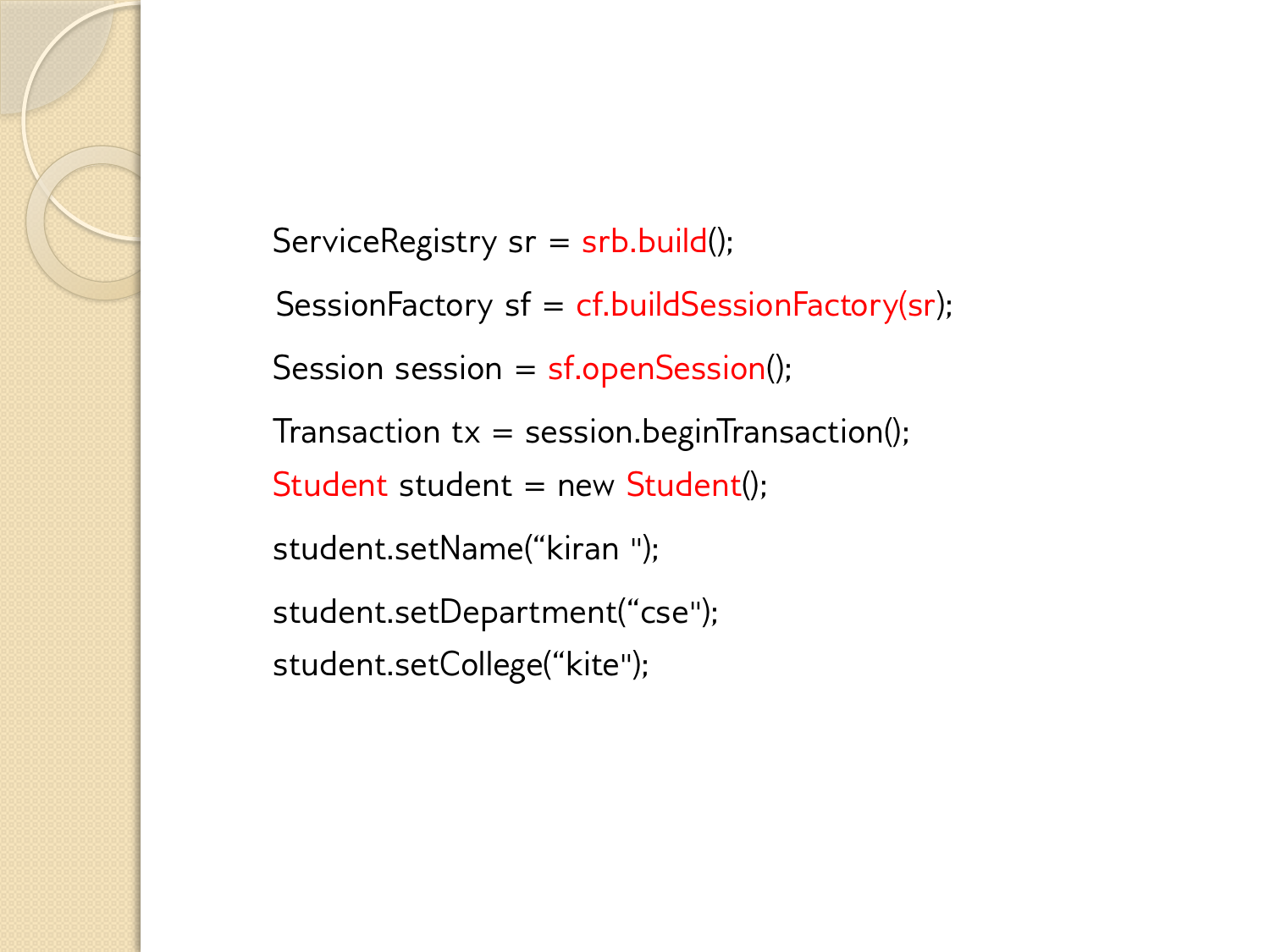

#
	 ServiceRegistry sr = srb.build();
     SessionFactory sf = cf.buildSessionFactory(sr);
	 Session session = sf.openSession();
	 Transaction tx = session.beginTransaction();
 Student student = new Student();
	 student.setName(“kiran ");
	 student.setDepartment(“cse");
 student.setCollege(“kite");